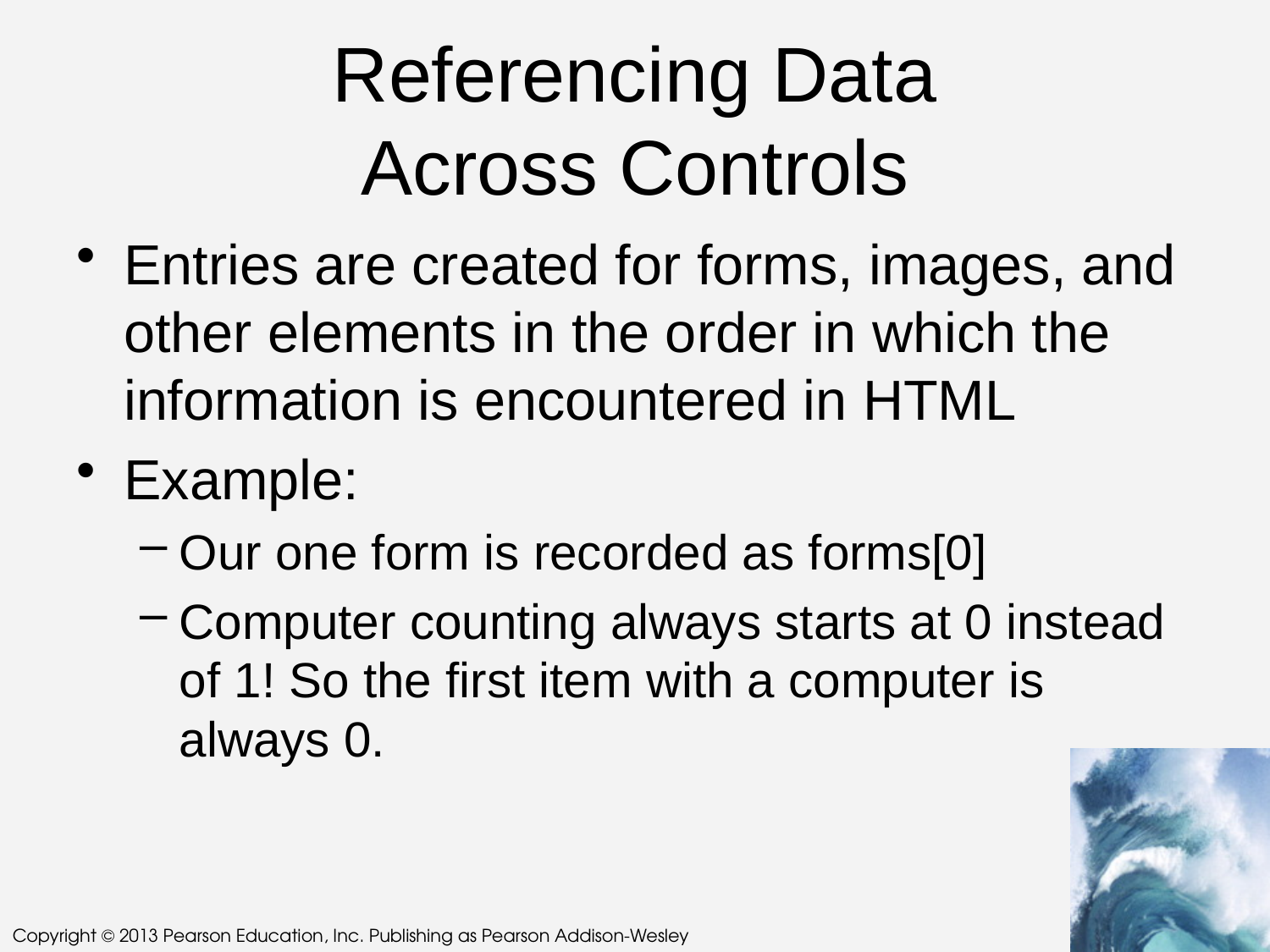

# Referencing Data Across Controls
Entries are created for forms, images, and other elements in the order in which the information is encountered in HTML
Example:
Our one form is recorded as forms[0]
Computer counting always starts at 0 instead of 1! So the first item with a computer is always 0.